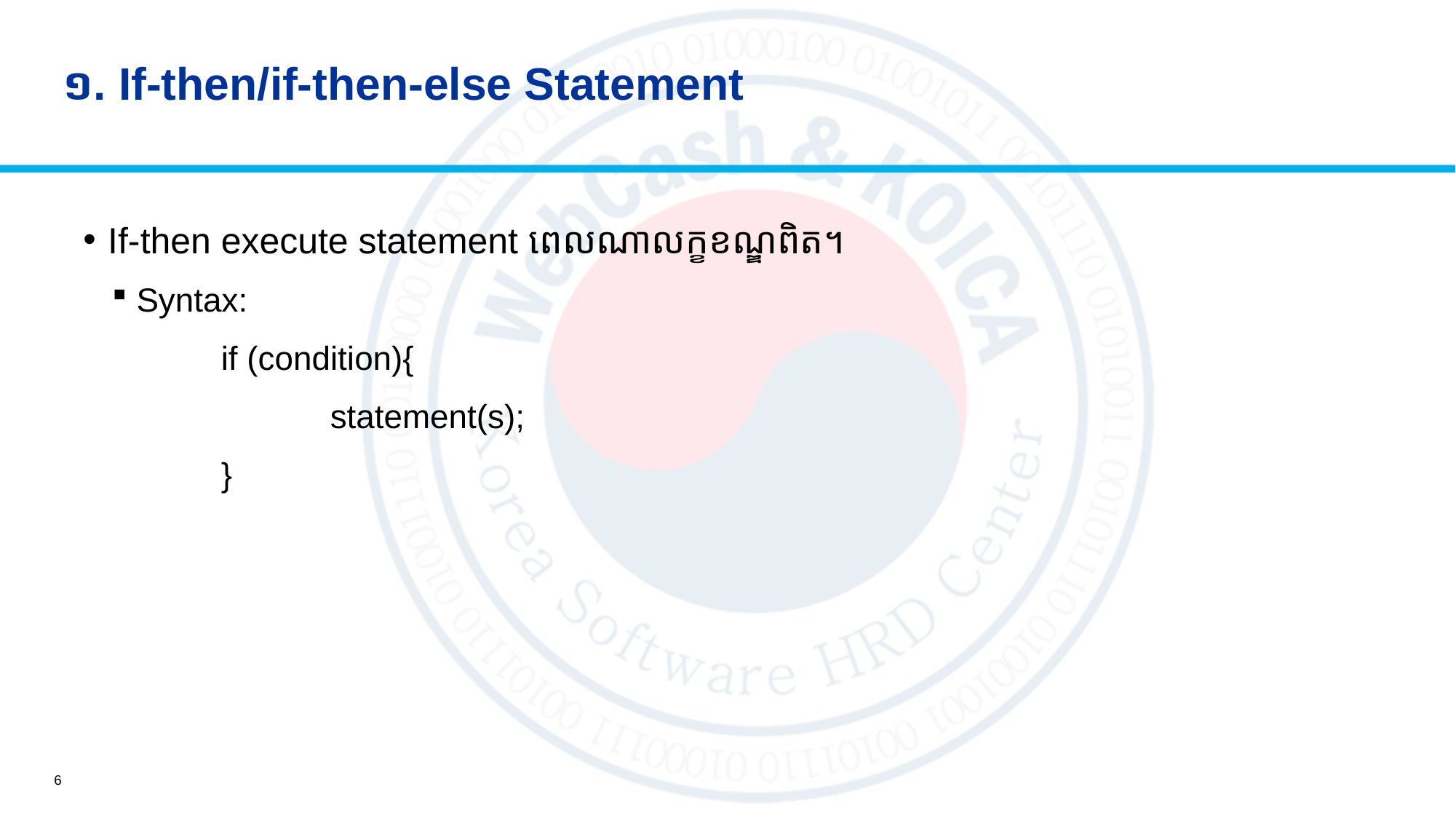

# ១. If-then/if-then-else Statement
If-then execute statement ពេលណាលក្ខខណ្ឌពិត។
Syntax:
	if (condition){
		statement(s);
  	}

6